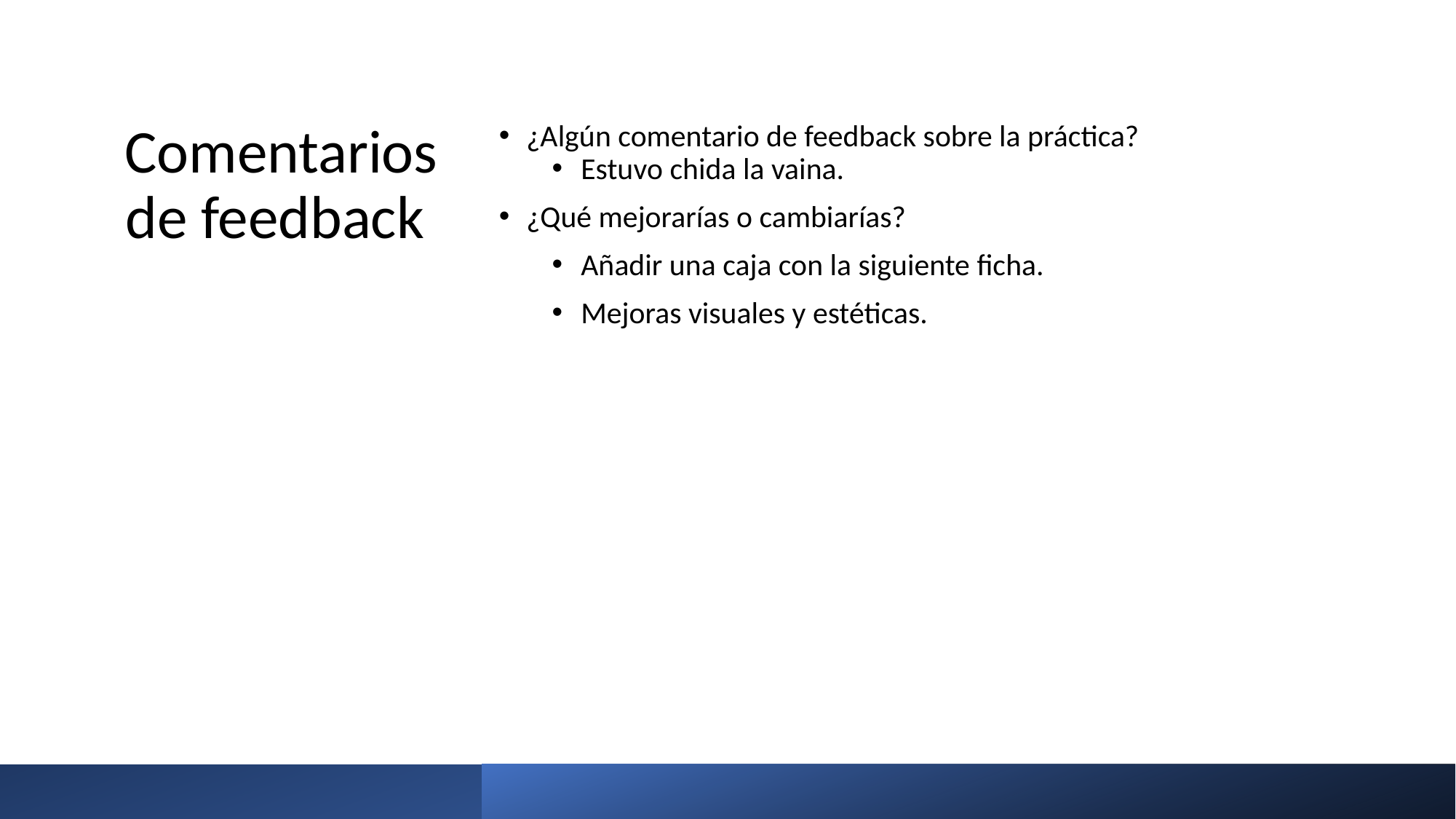

# Comentarios de feedback
¿Algún comentario de feedback sobre la práctica?
Estuvo chida la vaina.
¿Qué mejorarías o cambiarías?
Añadir una caja con la siguiente ficha.
Mejoras visuales y estéticas.